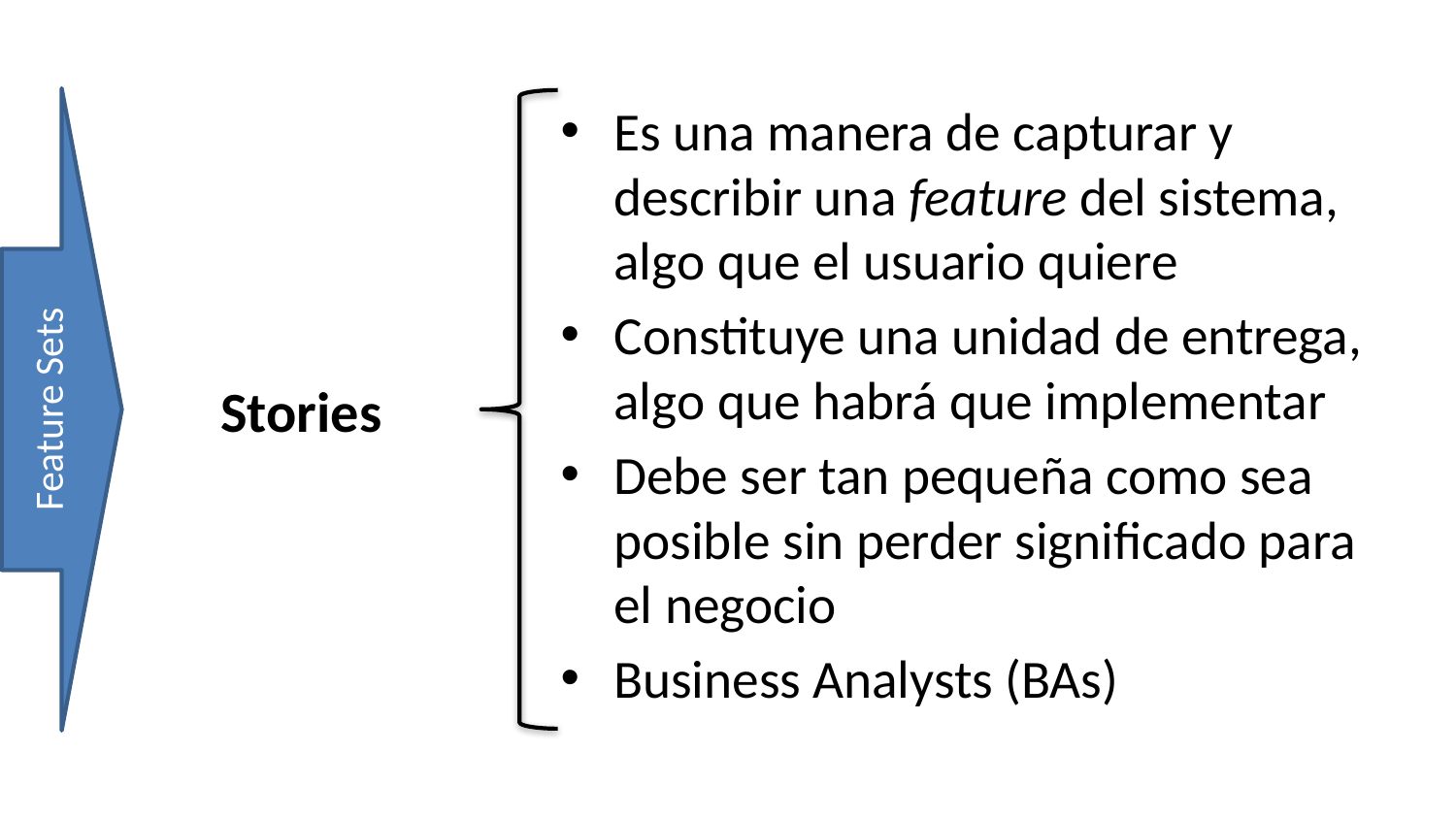

Es una manera de capturar y describir una feature del sistema, algo que el usuario quiere
Constituye una unidad de entrega, algo que habrá que implementar
Debe ser tan pequeña como sea posible sin perder significado para el negocio
Business Analysts (BAs)

# Stories
Feature Sets